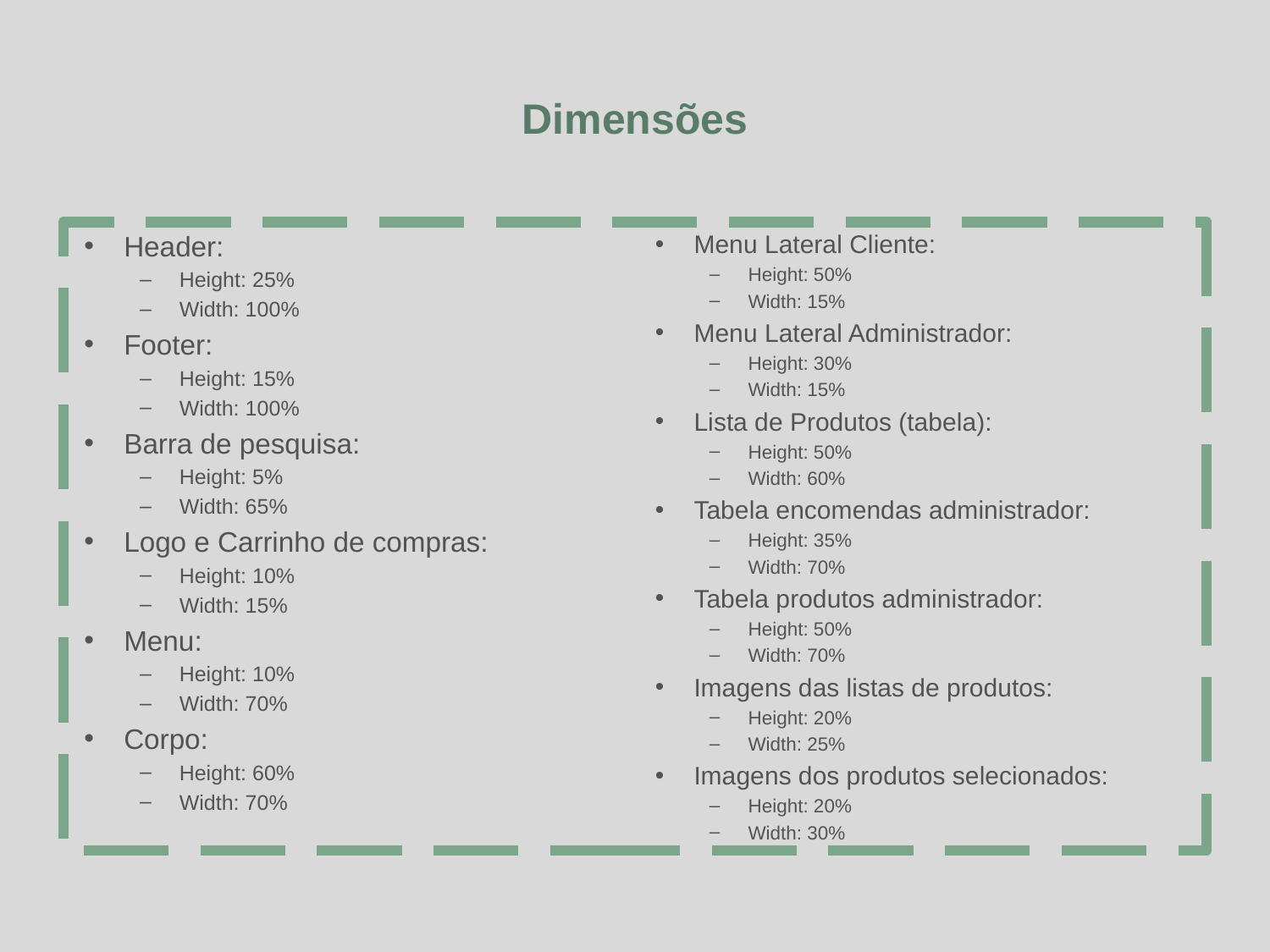

# Dimensões
Menu Lateral Cliente:
Height: 50%
Width: 15%
Menu Lateral Administrador:
Height: 30%
Width: 15%
Lista de Produtos (tabela):
Height: 50%
Width: 60%
Tabela encomendas administrador:
Height: 35%
Width: 70%
Tabela produtos administrador:
Height: 50%
Width: 70%
Imagens das listas de produtos:
Height: 20%
Width: 25%
Imagens dos produtos selecionados:
Height: 20%
Width: 30%

Header:
Height: 25%
Width: 100%
Footer:
Height: 15%
Width: 100%
Barra de pesquisa:
Height: 5%
Width: 65%
Logo e Carrinho de compras:
Height: 10%
Width: 15%
Menu:
Height: 10%
Width: 70%
Corpo:
Height: 60%
Width: 70%